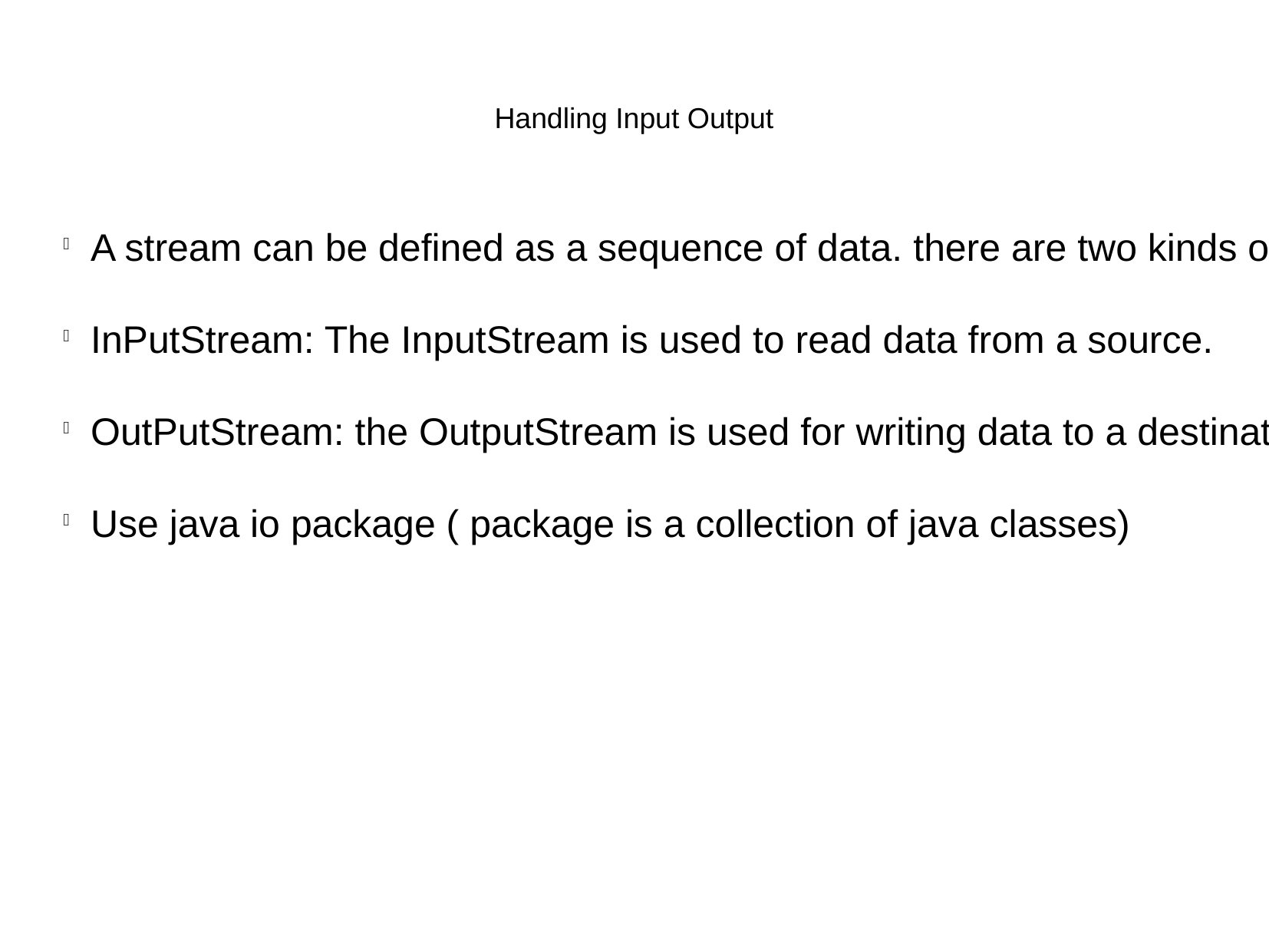

Handling Input Output
A stream can be defined as a sequence of data. there are two kinds of Streams

InPutStream: The InputStream is used to read data from a source.

OutPutStream: the OutputStream is used for writing data to a destination.

Use java io package ( package is a collection of java classes)